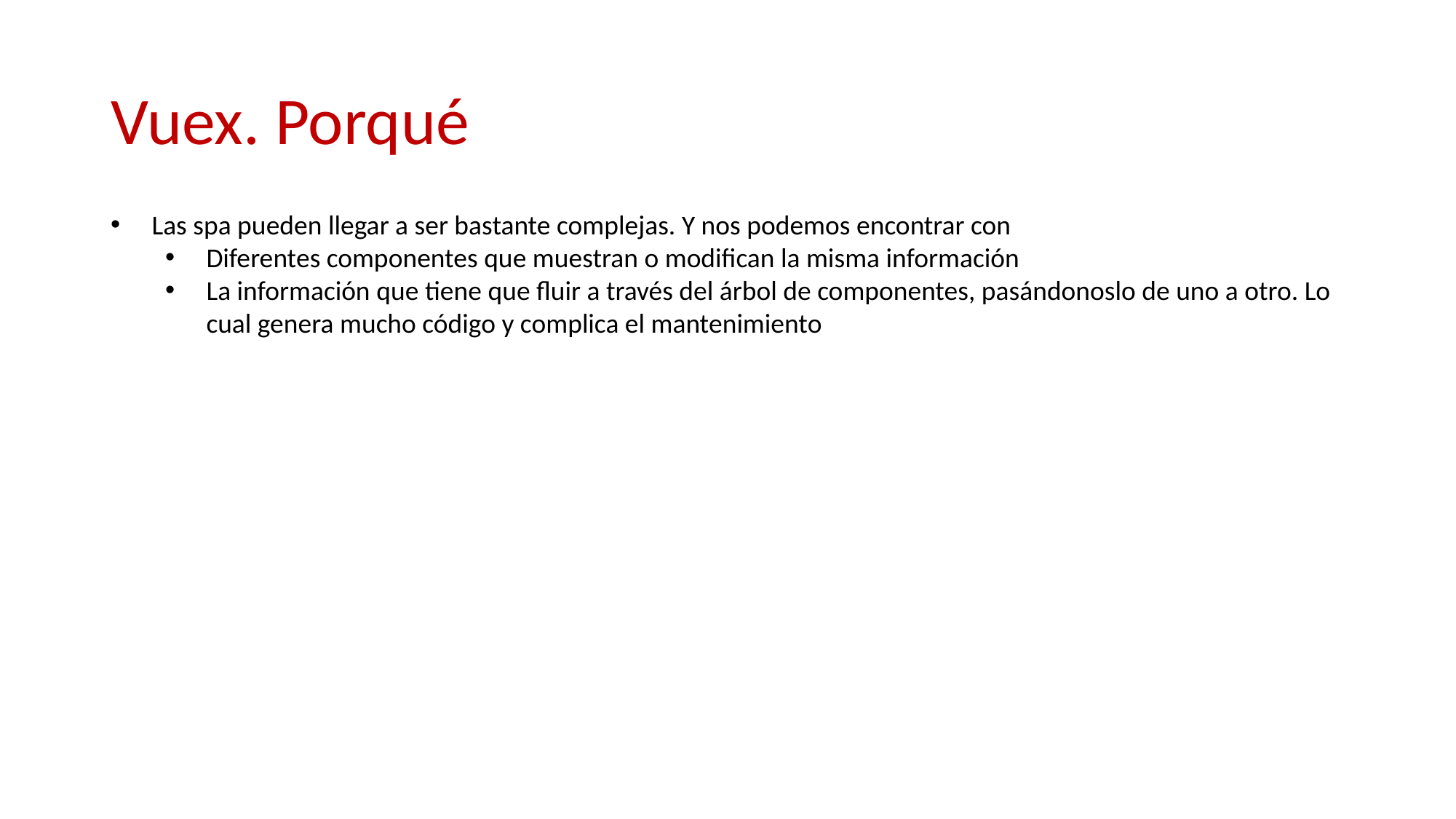

# Vuex. Porqué
Las spa pueden llegar a ser bastante complejas. Y nos podemos encontrar con
Diferentes componentes que muestran o modifican la misma información
La información que tiene que fluir a través del árbol de componentes, pasándonoslo de uno a otro. Lo cual genera mucho código y complica el mantenimiento